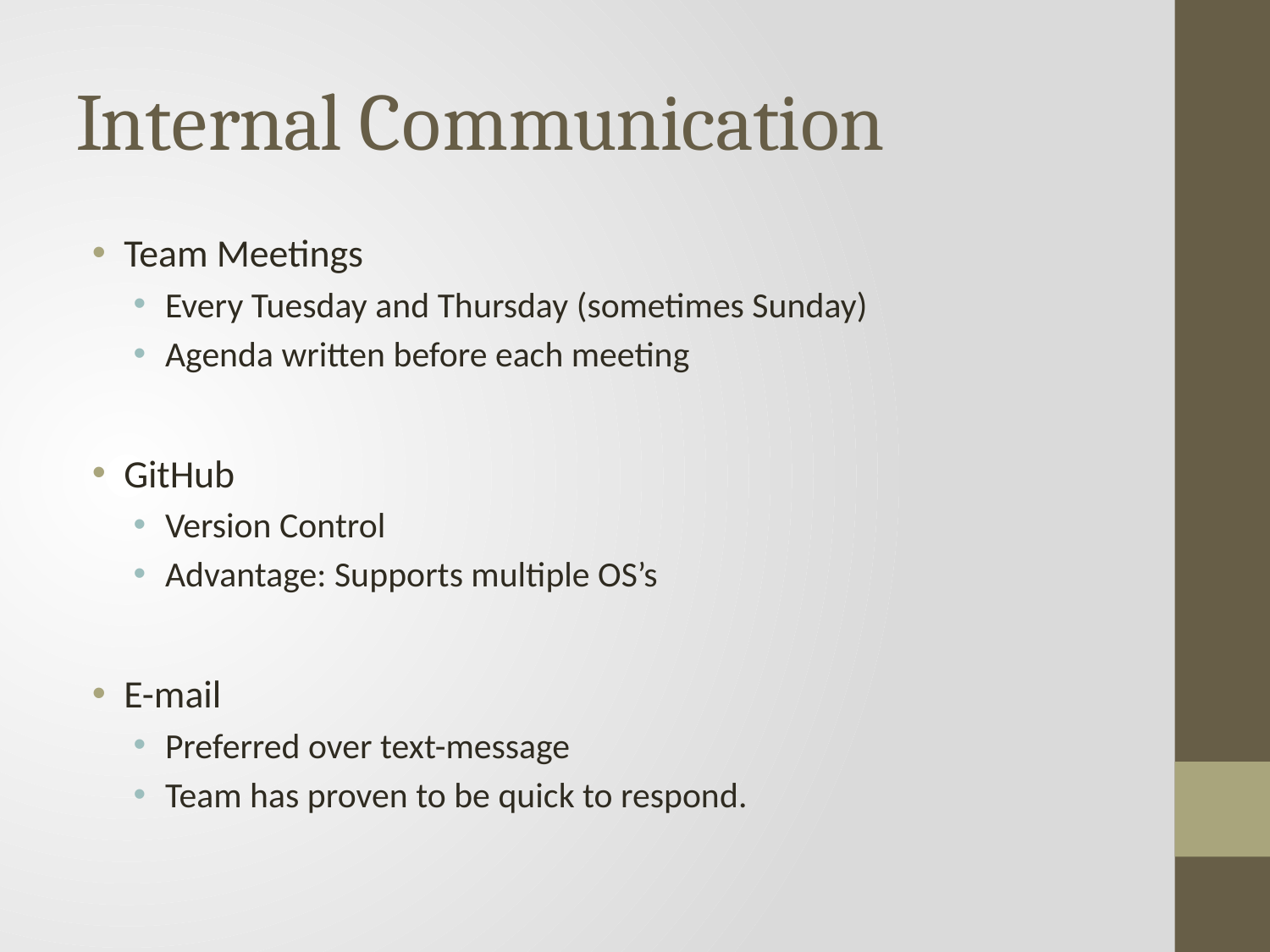

# Internal Communication
Team Meetings
Every Tuesday and Thursday (sometimes Sunday)
Agenda written before each meeting

GitHub
Version Control
Advantage: Supports multiple OS’s

E-mail
Preferred over text-message
Team has proven to be quick to respond.